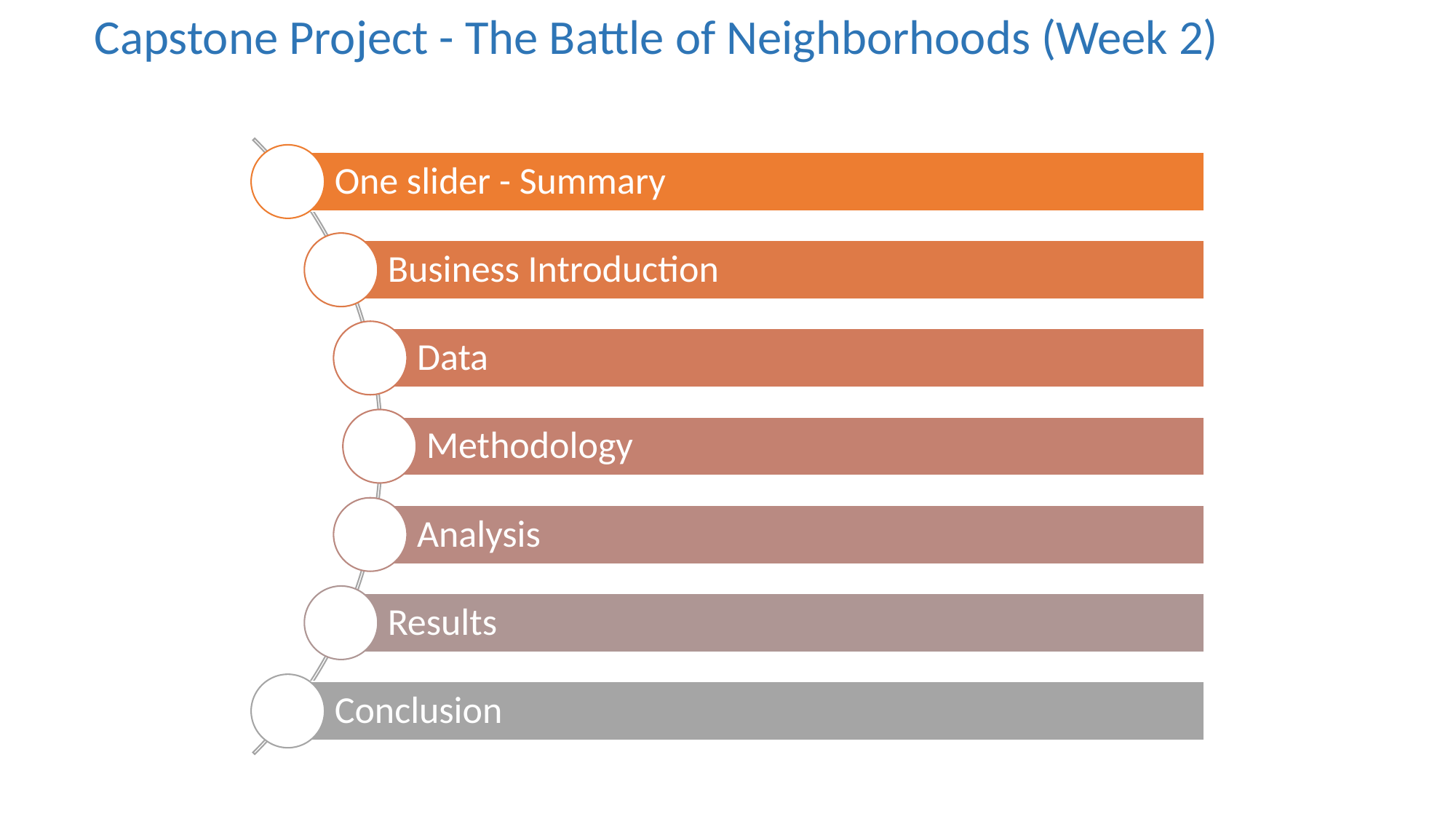

# Capstone Project - The Battle of Neighborhoods (Week 2)
One slider - Summary
Business Introduction
Data
Methodology
Analysis
Results
Conclusion